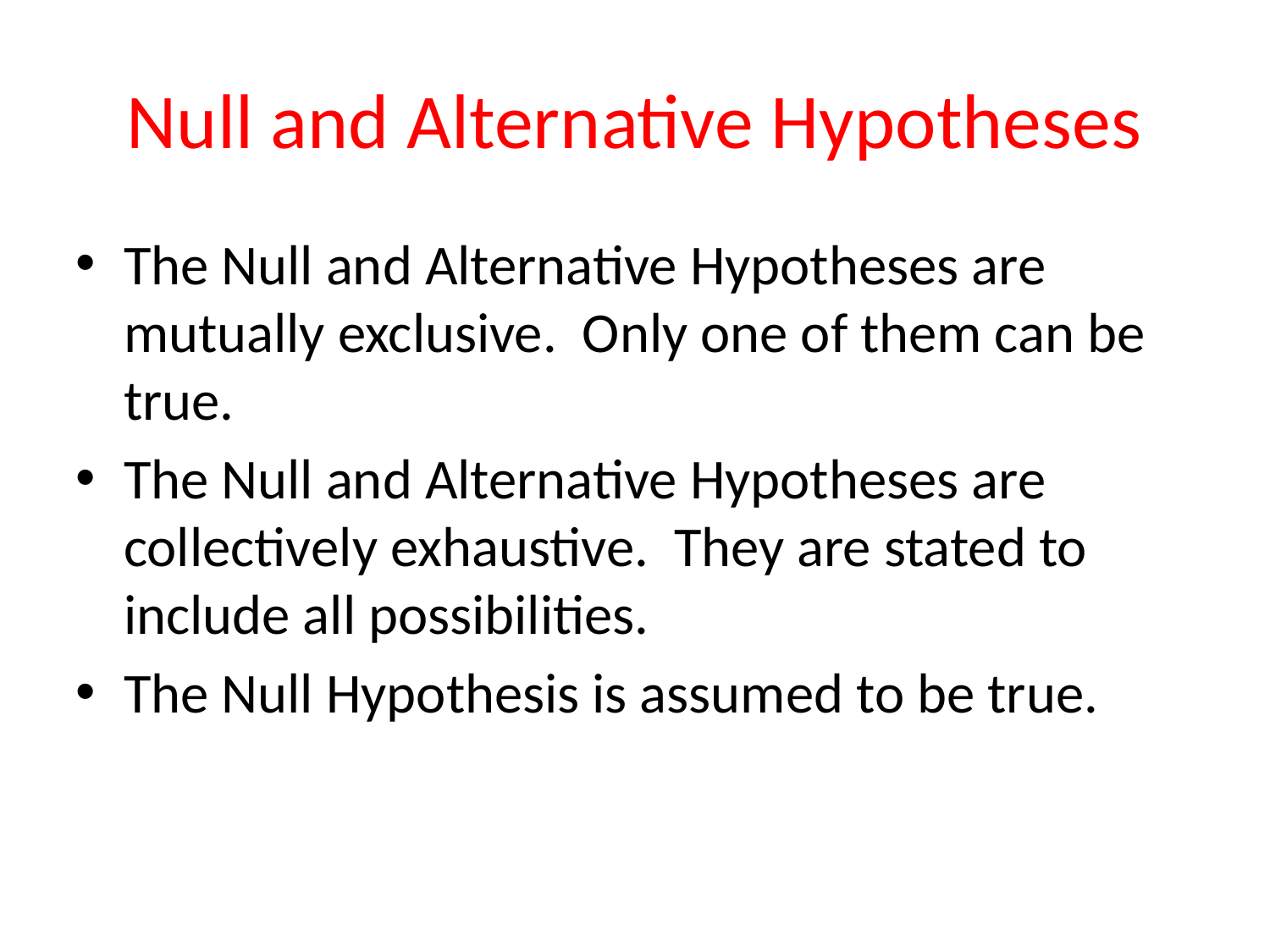

# Null and Alternative Hypotheses
The Null and Alternative Hypotheses are mutually exclusive.  Only one of them can be true.
The Null and Alternative Hypotheses are collectively exhaustive.  They are stated to include all possibilities.
The Null Hypothesis is assumed to be true.